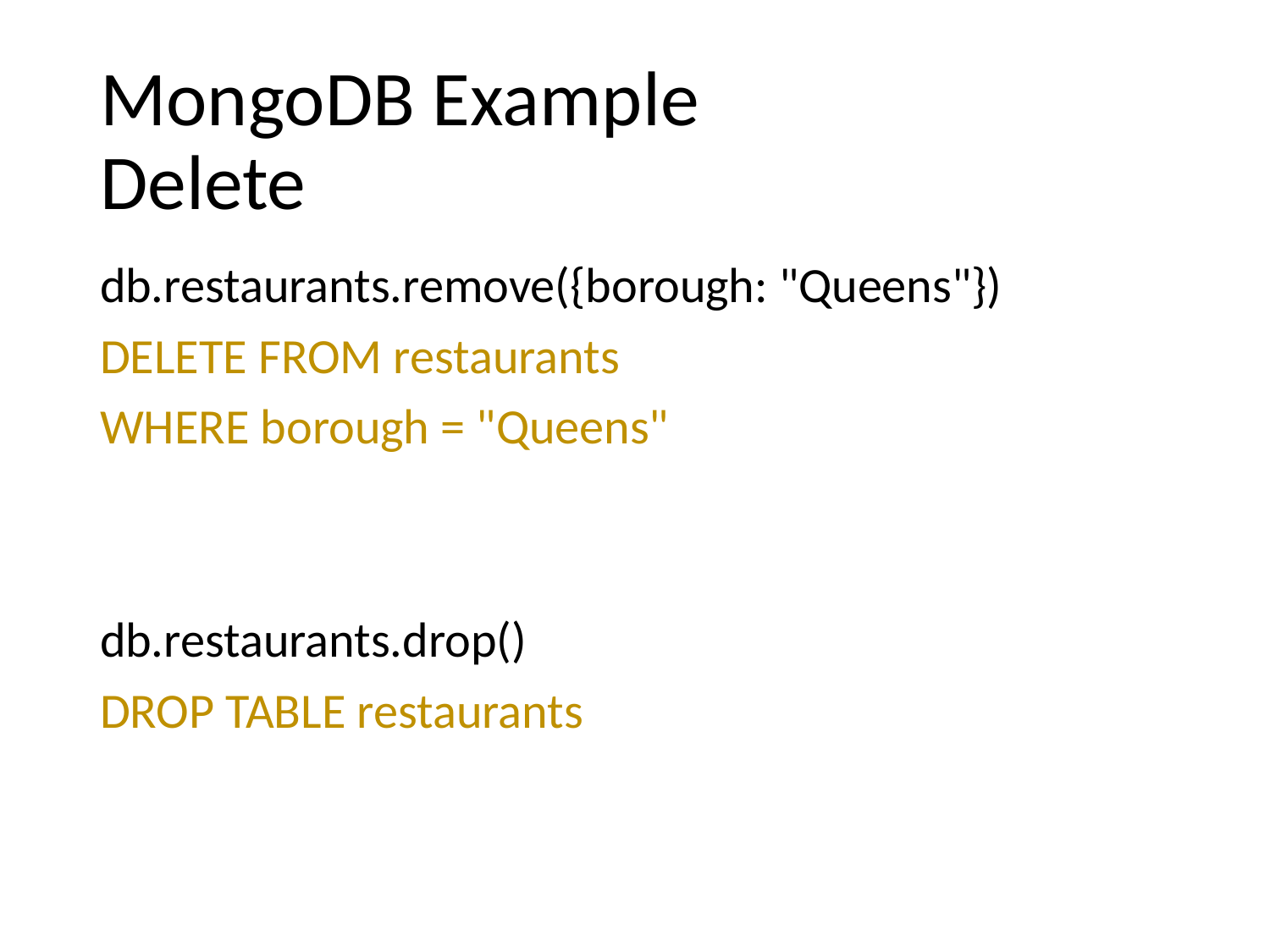

# MongoDB Example Delete
db.restaurants.remove({borough: "Queens"})
DELETE FROM restaurants
WHERE borough = "Queens"

db.restaurants.drop()
DROP TABLE restaurants